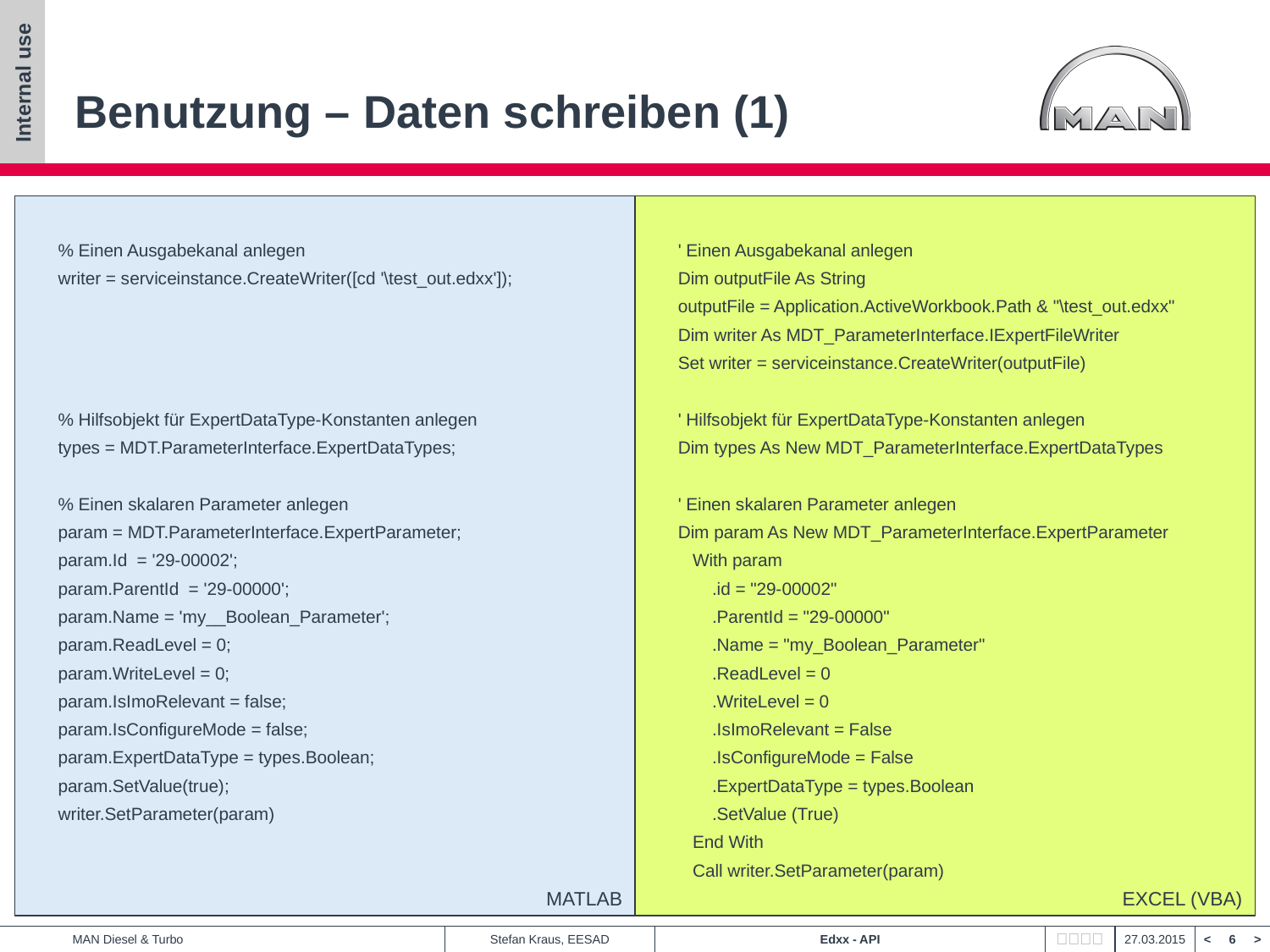

# Benutzung – Daten schreiben (1)
MATLAB
EXCEL (VBA)

% Einen Ausgabekanal anlegen
writer = serviceinstance.CreateWriter([cd '\test_out.edxx']);

% Hilfsobjekt für ExpertDataType-Konstanten anlegen
types = MDT.ParameterInterface.ExpertDataTypes;

% Einen skalaren Parameter anlegen
param = MDT.ParameterInterface.ExpertParameter;
param.Id  = '29-00002';
param.ParentId  = '29-00000';
param.Name = 'my__Boolean_Parameter';
param.ReadLevel = 0;
param.WriteLevel = 0;
param.IsImoRelevant = false;
param.IsConfigureMode = false;
param.ExpertDataType = types.Boolean;
param.SetValue(true);
writer.SetParameter(param)
' Einen Ausgabekanal anlegen
Dim outputFile As String
outputFile = Application.ActiveWorkbook.Path & "\test_out.edxx"
Dim writer As MDT_ParameterInterface.IExpertFileWriter
Set writer = serviceinstance.CreateWriter(outputFile)

' Hilfsobjekt für ExpertDataType-Konstanten anlegen
Dim types As New MDT_ParameterInterface.ExpertDataTypes

' Einen skalaren Parameter anlegen
Dim param As New MDT_ParameterInterface.ExpertParameter
   With param
       .id = "29-00002"
       .ParentId = "29-00000"
       .Name = "my_Boolean_Parameter"
       .ReadLevel = 0
       .WriteLevel = 0
       .IsImoRelevant = False
       .IsConfigureMode = False
       .ExpertDataType = types.Boolean
       .SetValue (True)
   End With
   Call writer.SetParameter(param)